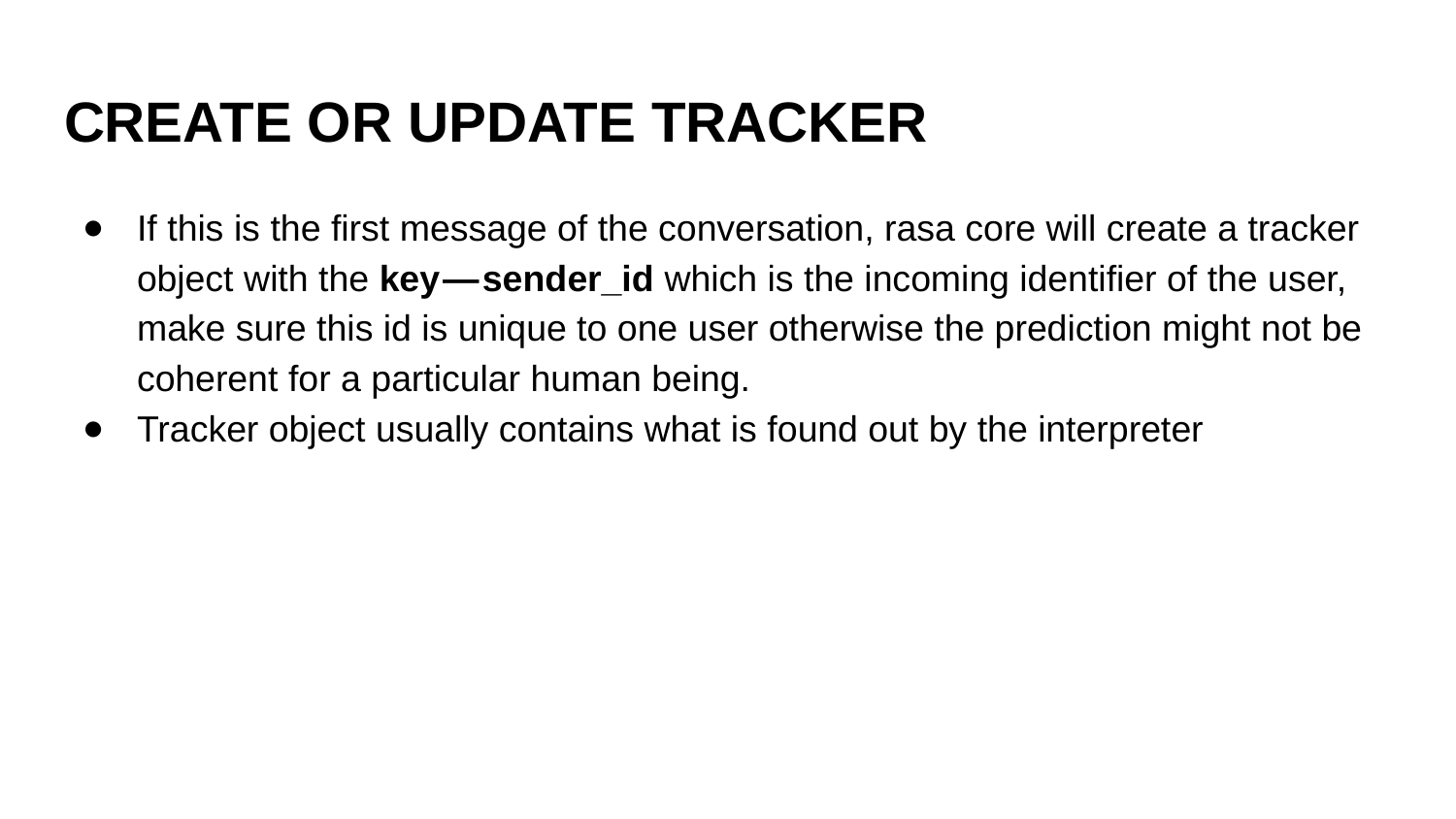

# CREATE OR UPDATE TRACKER
If this is the first message of the conversation, rasa core will create a tracker object with the key — sender_id which is the incoming identifier of the user, make sure this id is unique to one user otherwise the prediction might not be coherent for a particular human being.
Tracker object usually contains what is found out by the interpreter